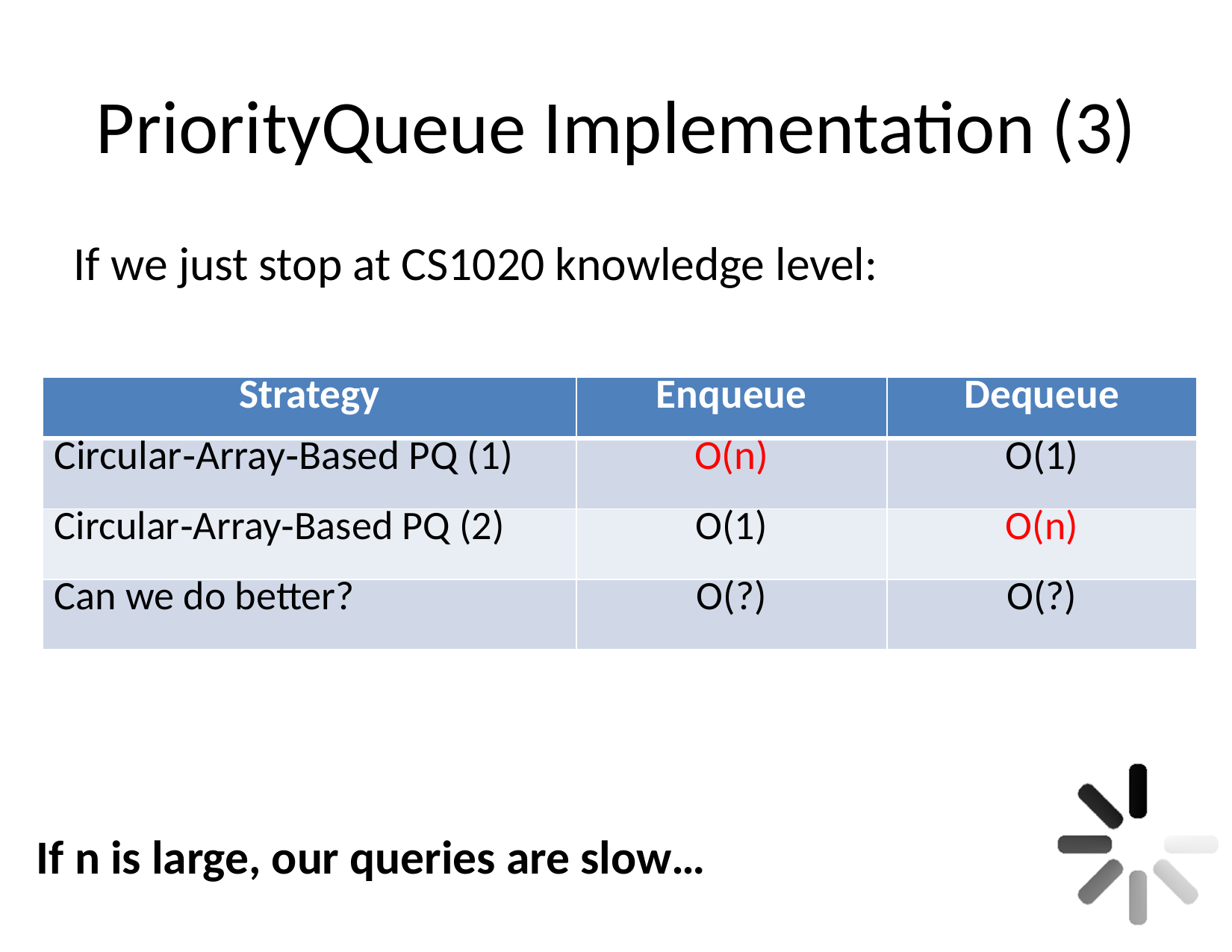

# PriorityQueue Implementation (3)
If we just stop at CS1020 knowledge level:
| Strategy | Enqueue | Dequeue |
| --- | --- | --- |
| Circular‐Array‐Based PQ (1) | O(n) | O(1) |
| Circular‐Array‐Based PQ (2) | O(1) | O(n) |
| Can we do better? | O(?) | O(?) |

If n is large, our queries are slow…